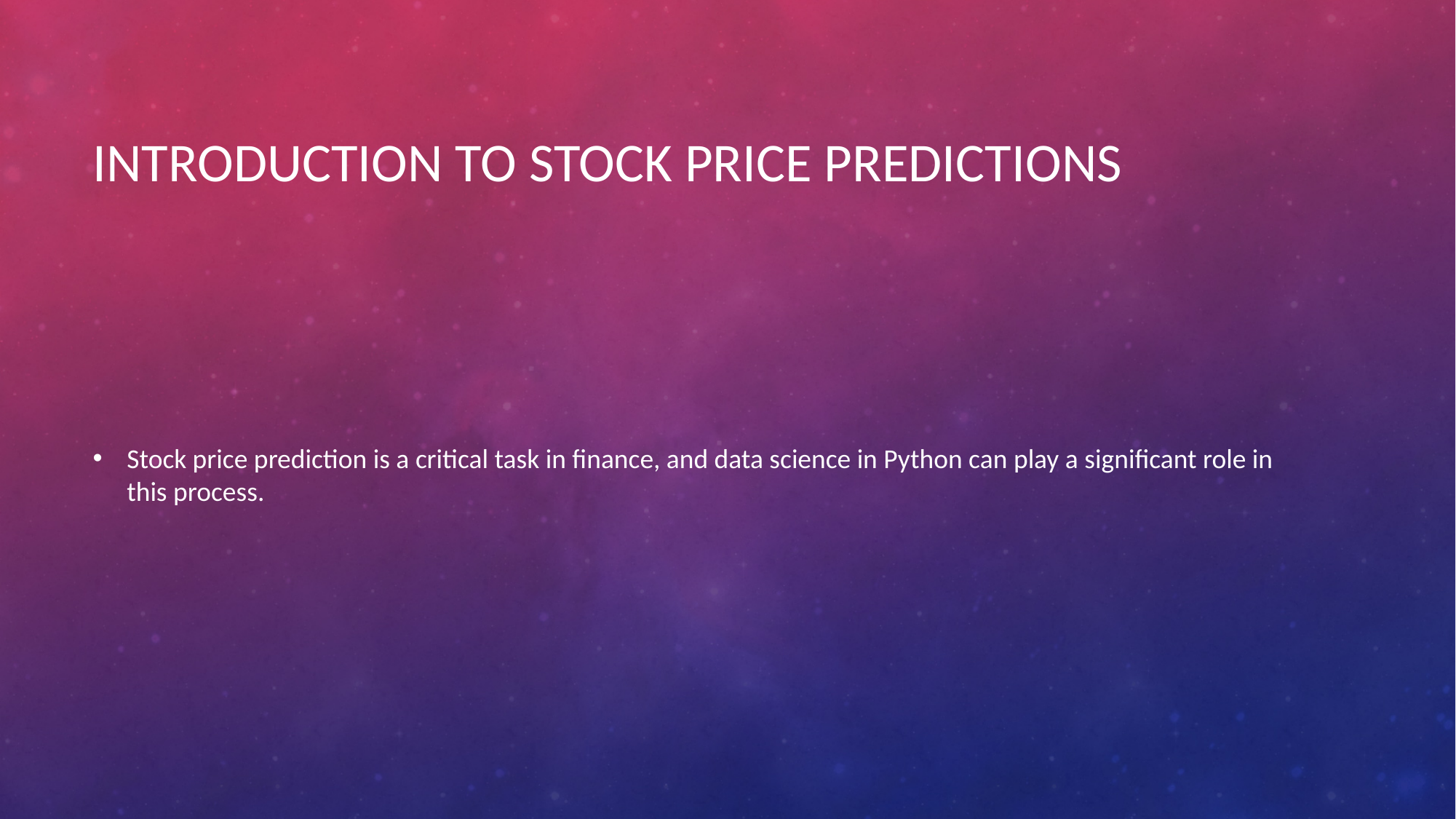

# Introduction to Stock Price Predictions
Stock price prediction is a critical task in finance, and data science in Python can play a significant role in this process.